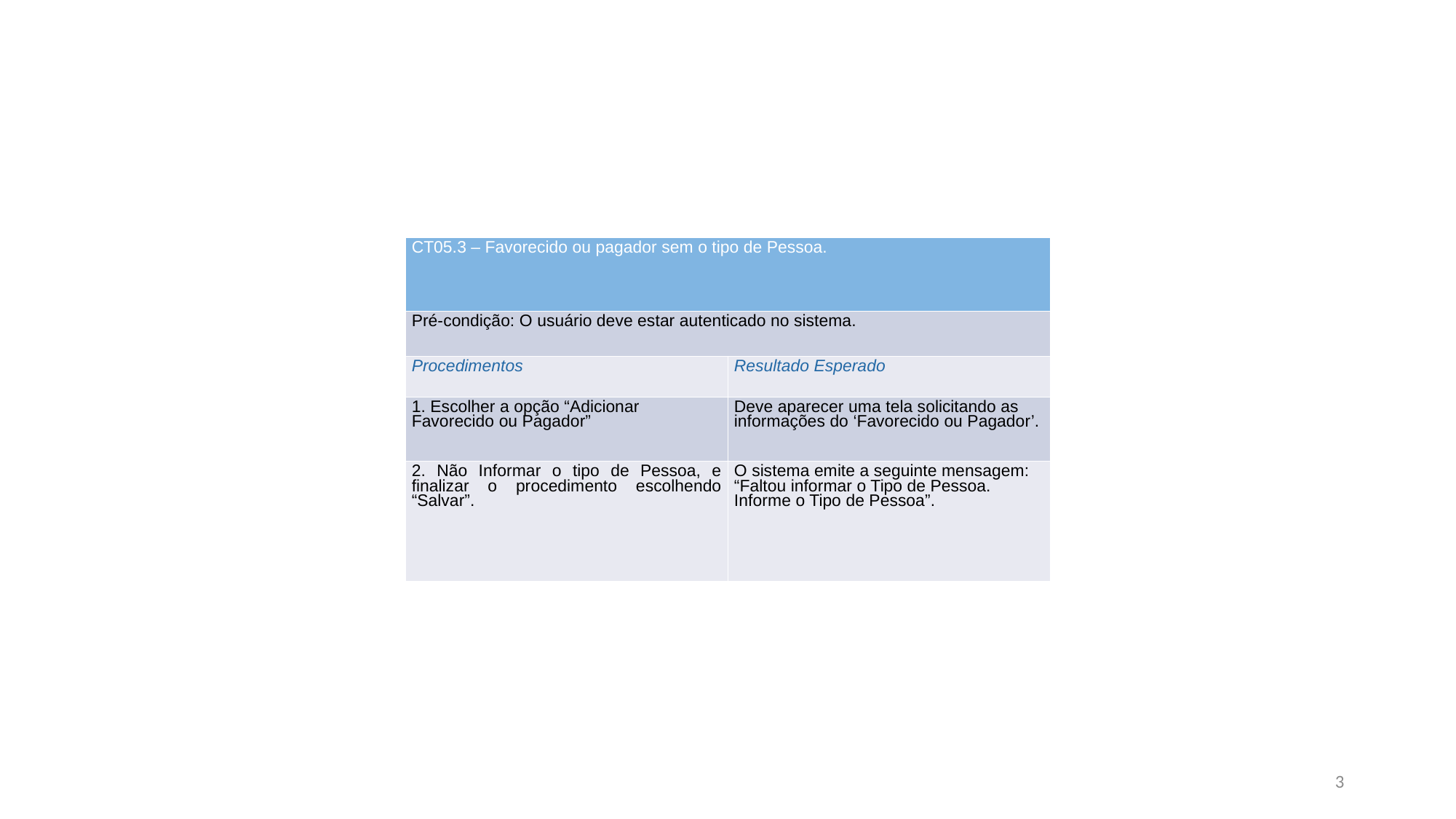

| CT05.3 – Favorecido ou pagador sem o tipo de Pessoa. |  |
| --- | --- |
| Pré-condição: O usuário deve estar autenticado no sistema. |  |
| Procedimentos | Resultado Esperado |
| 1. Escolher a opção “Adicionar Favorecido ou Pagador” | Deve aparecer uma tela solicitando as informações do ‘Favorecido ou Pagador’. |
| 2. Não Informar o tipo de Pessoa, e finalizar o procedimento escolhendo “Salvar”. | O sistema emite a seguinte mensagem: “Faltou informar o Tipo de Pessoa. Informe o Tipo de Pessoa”. |
3